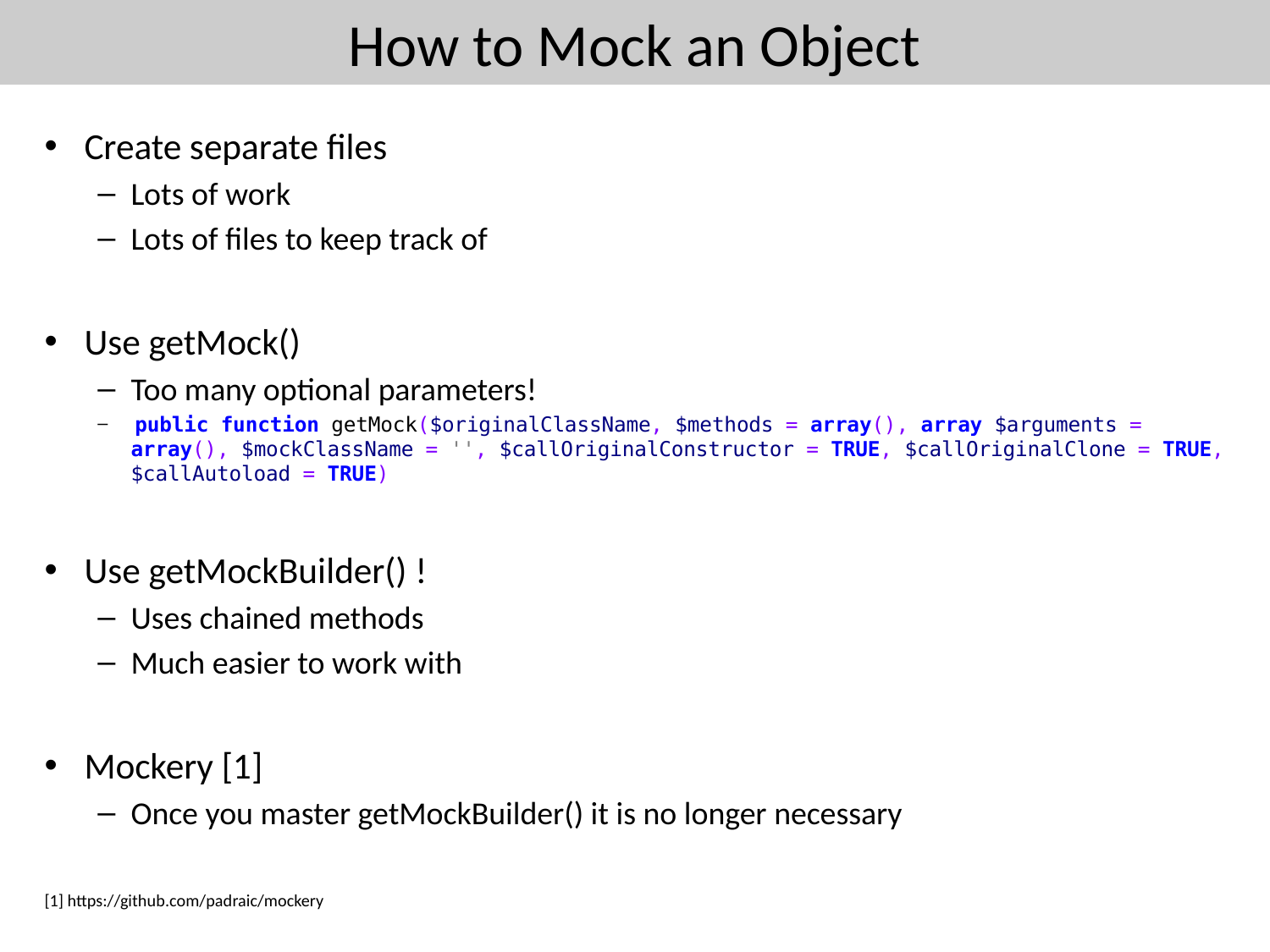

# How to Mock an Object
Create separate files
Lots of work
Lots of files to keep track of

Use getMock()
Too many optional parameters!
 public function getMock($originalClassName, $methods = array(), array $arguments = array(), $mockClassName = '', $callOriginalConstructor = TRUE, $callOriginalClone = TRUE, $callAutoload = TRUE)

Use getMockBuilder() !
Uses chained methods
Much easier to work with

Mockery [1]
Once you master getMockBuilder() it is no longer necessary

[1] https://github.com/padraic/mockery